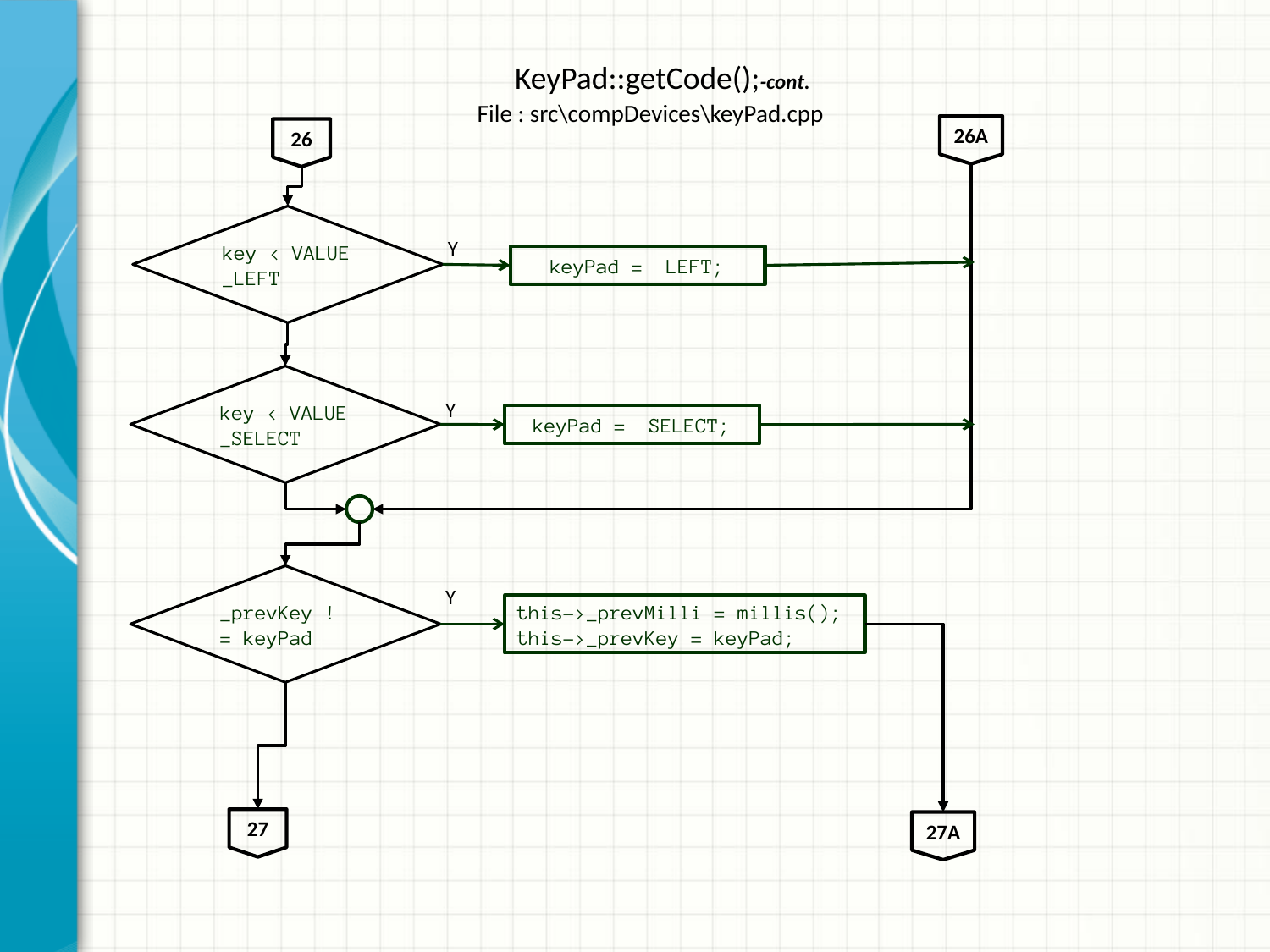

# KeyPad::getCode();-cont.
File : src\compDevices\keyPad.cpp
26A
26
key < VALUE_LEFT
Y
keyPad =  LEFT;
key < VALUE_SELECT
Y
keyPad =  SELECT;

_prevKey != keyPad
Y
this->_prevMilli = millis();
this->_prevKey = keyPad;
27
27A